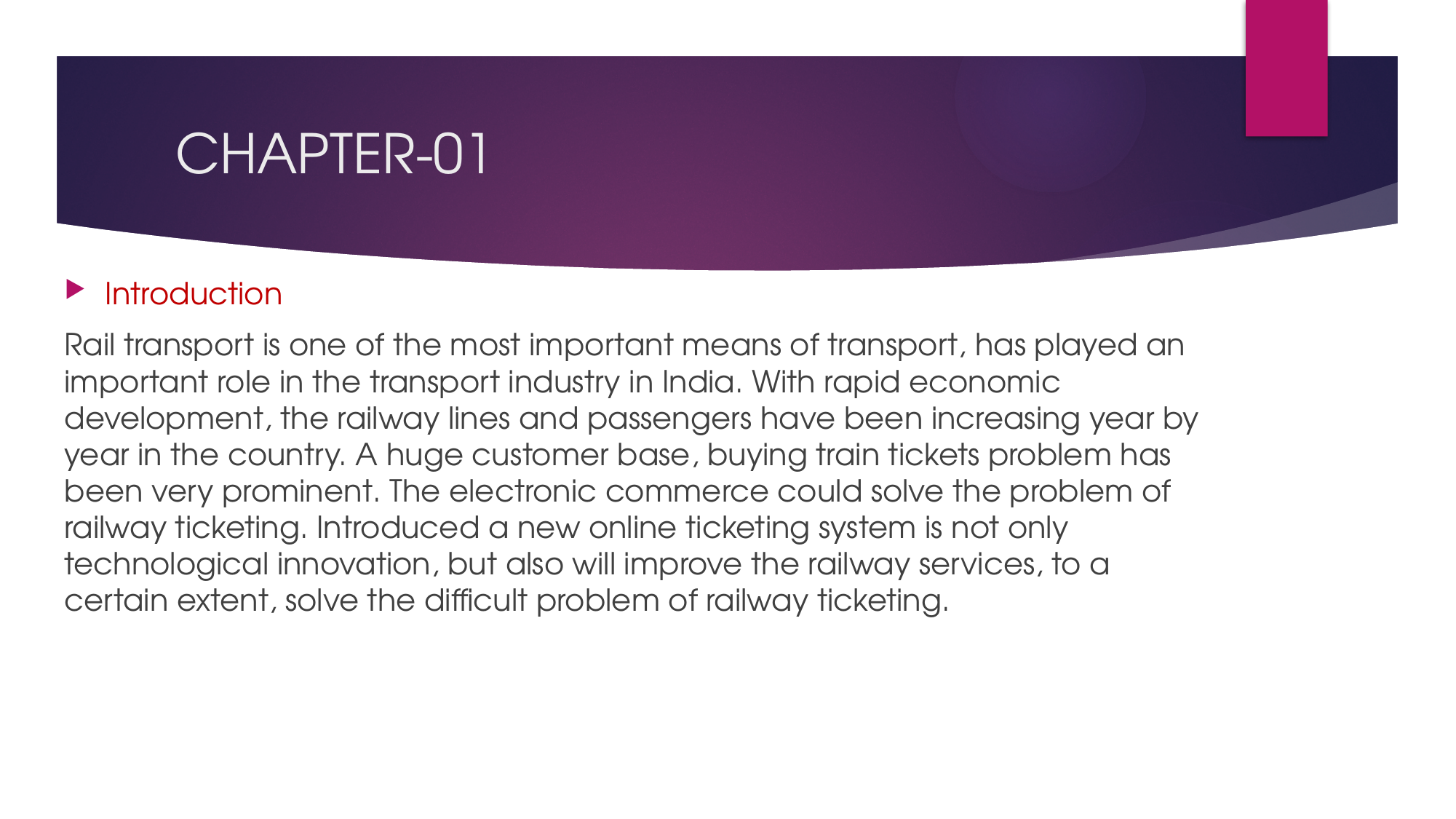

# CHAPTER-01
Introduction
Rail transport is one of the most important means of transport, has played an important role in the transport industry in India. With rapid economic development, the railway lines and passengers have been increasing year by year in the country. A huge customer base, buying train tickets problem has been very prominent. The electronic commerce could solve the problem of railway ticketing. Introduced a new online ticketing system is not only technological innovation, but also will improve the railway services, to a certain extent, solve the difficult problem of railway ticketing.